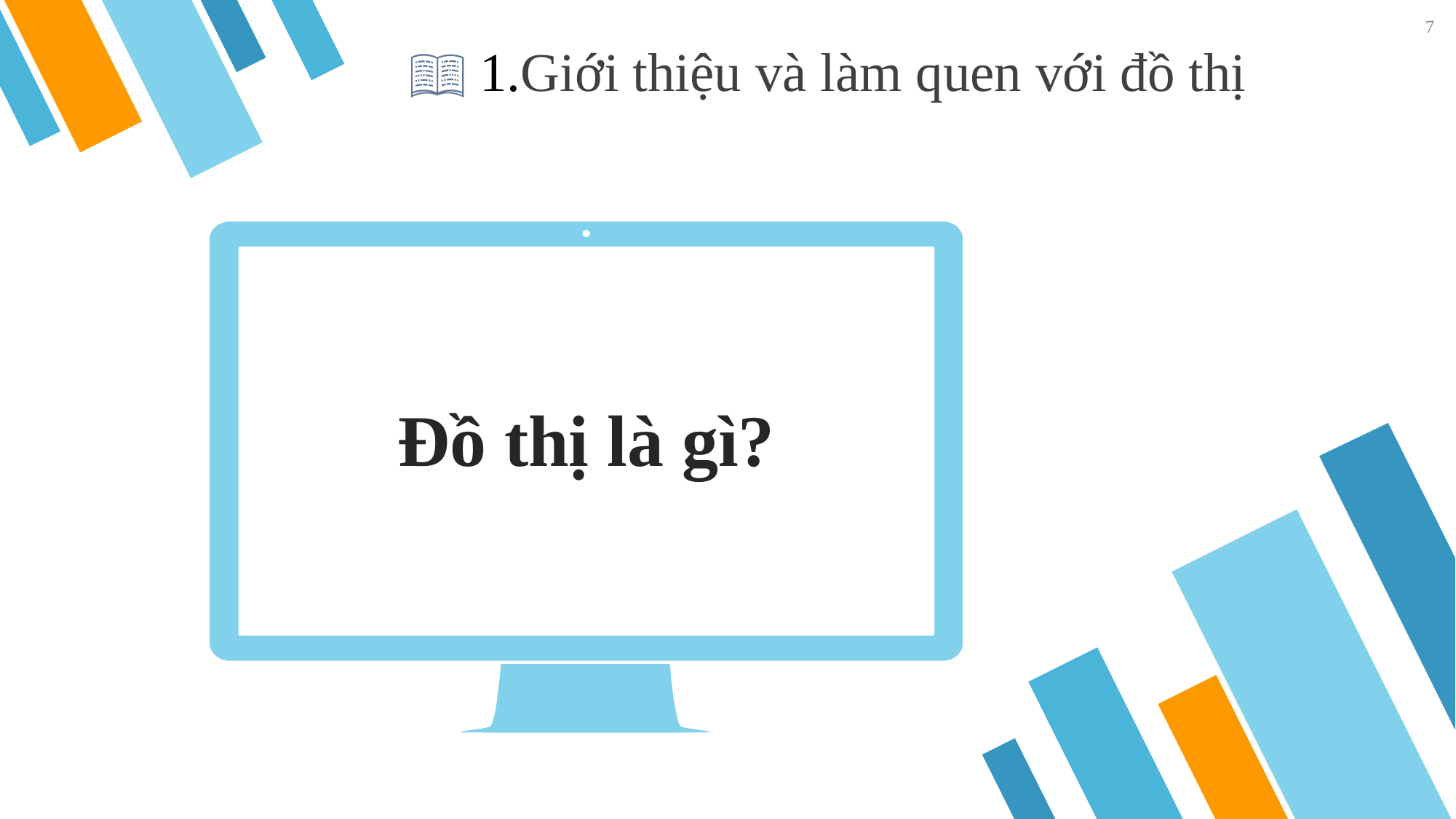

7
📖 1.Giới thiệu và làm quen với đồ thị

Đồ thị là gì?